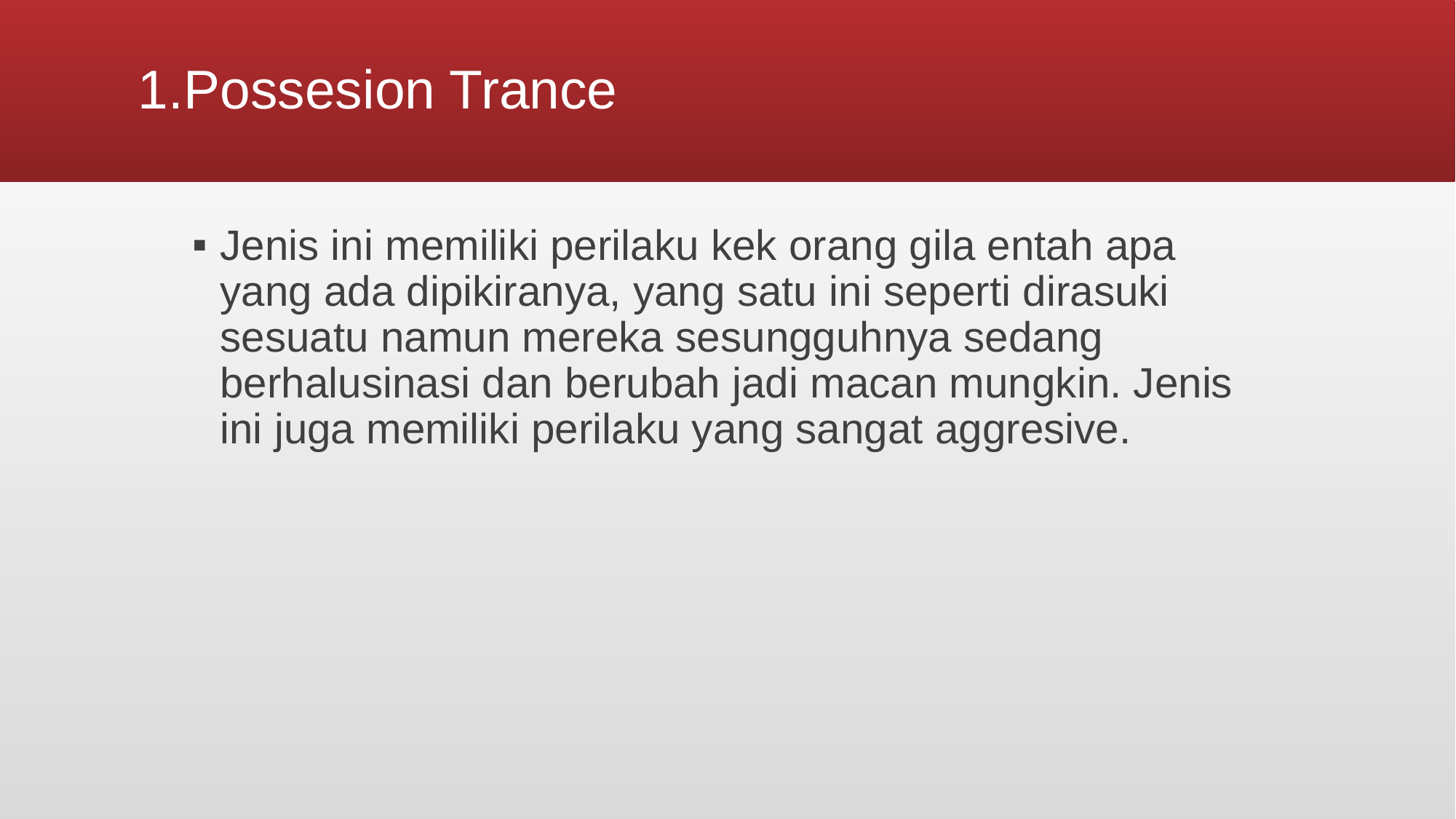

# 1.Possesion Trance
Jenis ini memiliki perilaku kek orang gila entah apa yang ada dipikiranya, yang satu ini seperti dirasuki sesuatu namun mereka sesungguhnya sedang berhalusinasi dan berubah jadi macan mungkin. Jenis ini juga memiliki perilaku yang sangat aggresive.